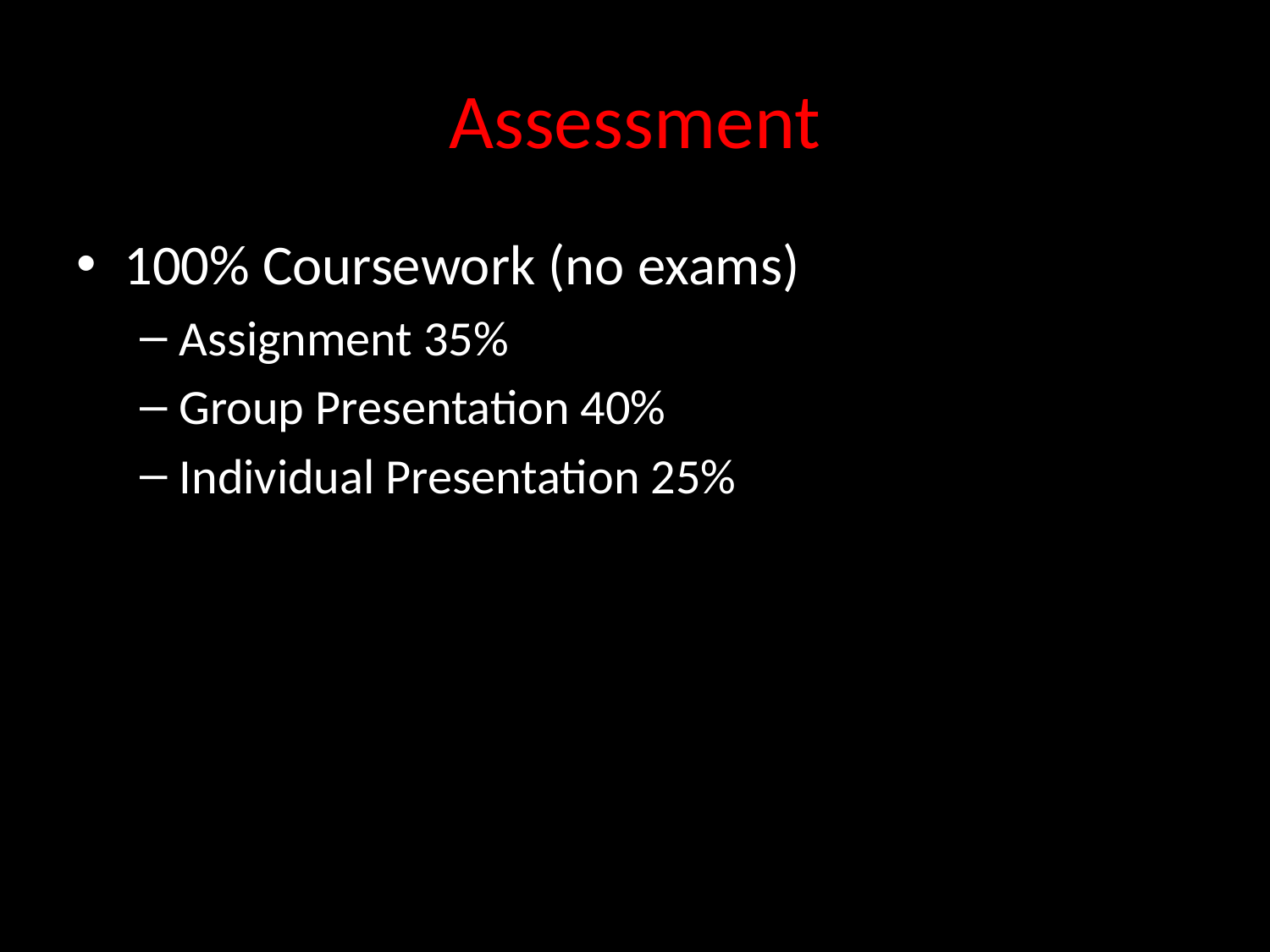

# Assessment
100% Coursework (no exams)
Assignment 35%
Group Presentation 40%
Individual Presentation 25%